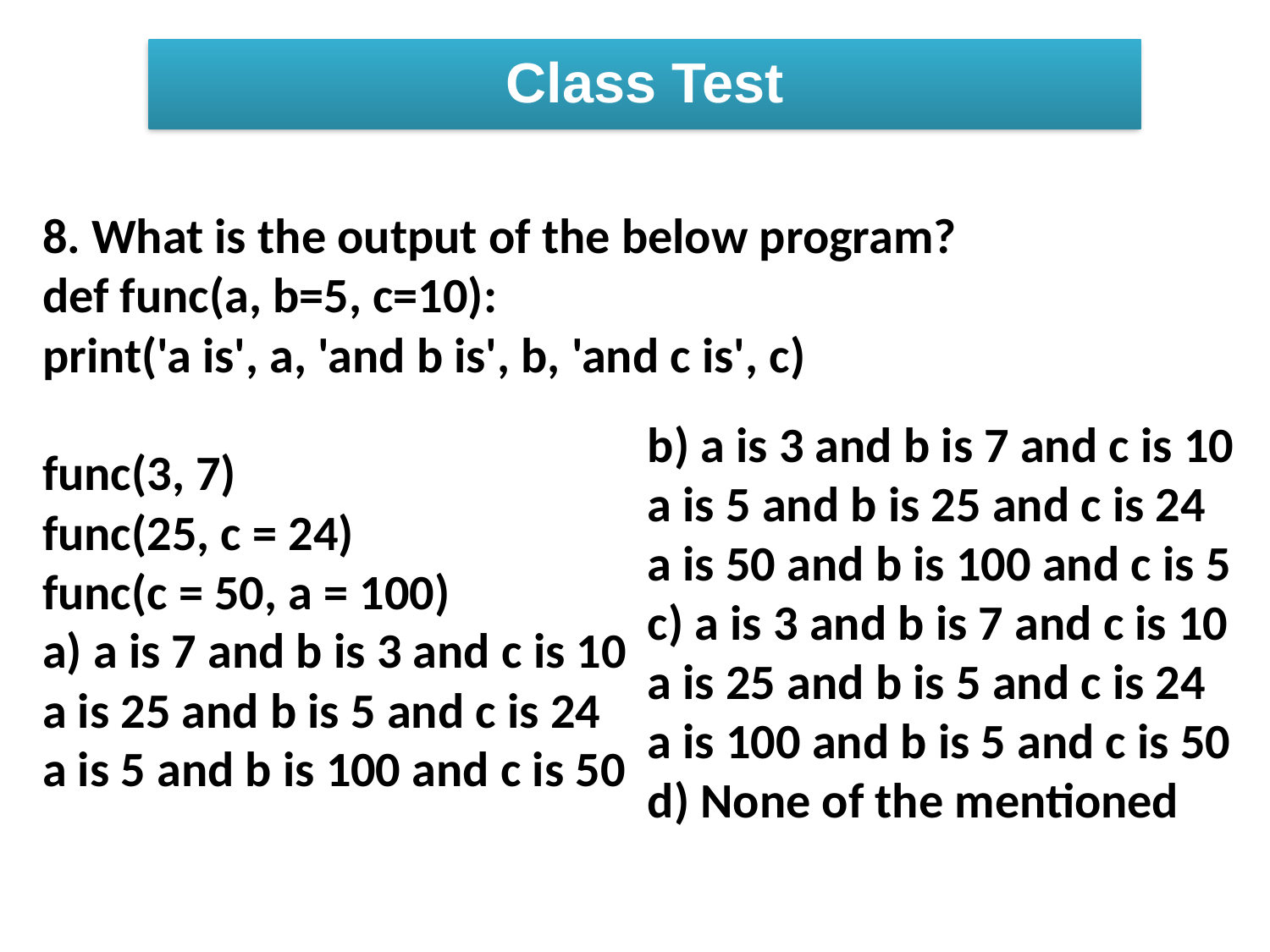

Class Test
8. What is the output of the below program?
def func(a, b=5, c=10):
print('a is', a, 'and b is', b, 'and c is', c)

func(3, 7)
func(25, c = 24)
func(c = 50, a = 100)
a) a is 7 and b is 3 and c is 10
a is 25 and b is 5 and c is 24
a is 5 and b is 100 and c is 50
b) a is 3 and b is 7 and c is 10
a is 5 and b is 25 and c is 24
a is 50 and b is 100 and c is 5
c) a is 3 and b is 7 and c is 10
a is 25 and b is 5 and c is 24
a is 100 and b is 5 and c is 50
d) None of the mentioned